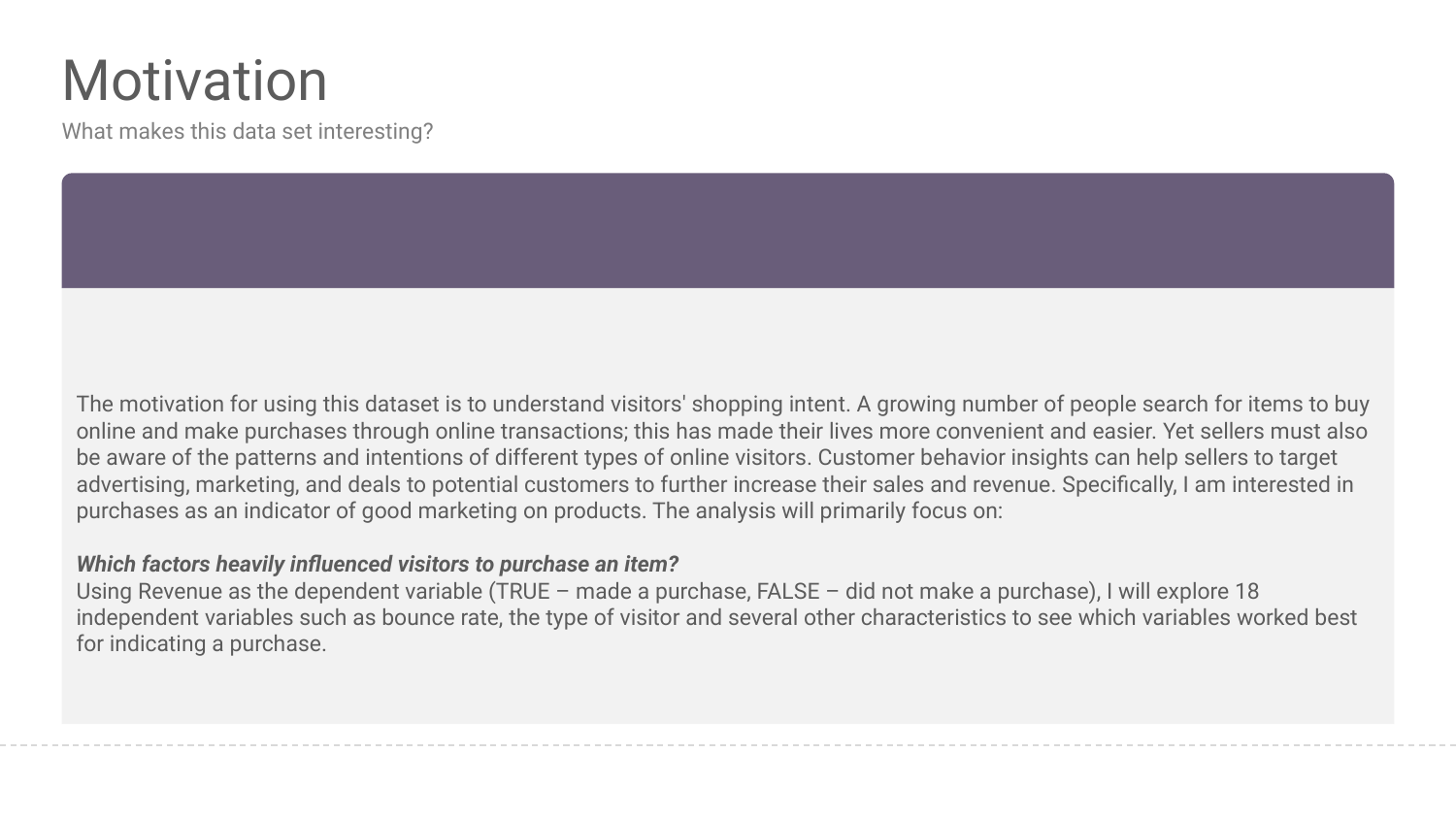

# Motivation
What makes this data set interesting?

The motivation for using this dataset is to understand visitors' shopping intent. A growing number of people search for items to buy online and make purchases through online transactions; this has made their lives more convenient and easier. Yet sellers must also be aware of the patterns and intentions of different types of online visitors. Customer behavior insights can help sellers to target advertising, marketing, and deals to potential customers to further increase their sales and revenue. Specifically, I am interested in purchases as an indicator of good marketing on products. The analysis will primarily focus on:

Which factors heavily influenced visitors to purchase an item?
Using Revenue as the dependent variable (TRUE – made a purchase, FALSE – did not make a purchase), I will explore 18 independent variables such as bounce rate, the type of visitor and several other characteristics to see which variables worked best for indicating a purchase.